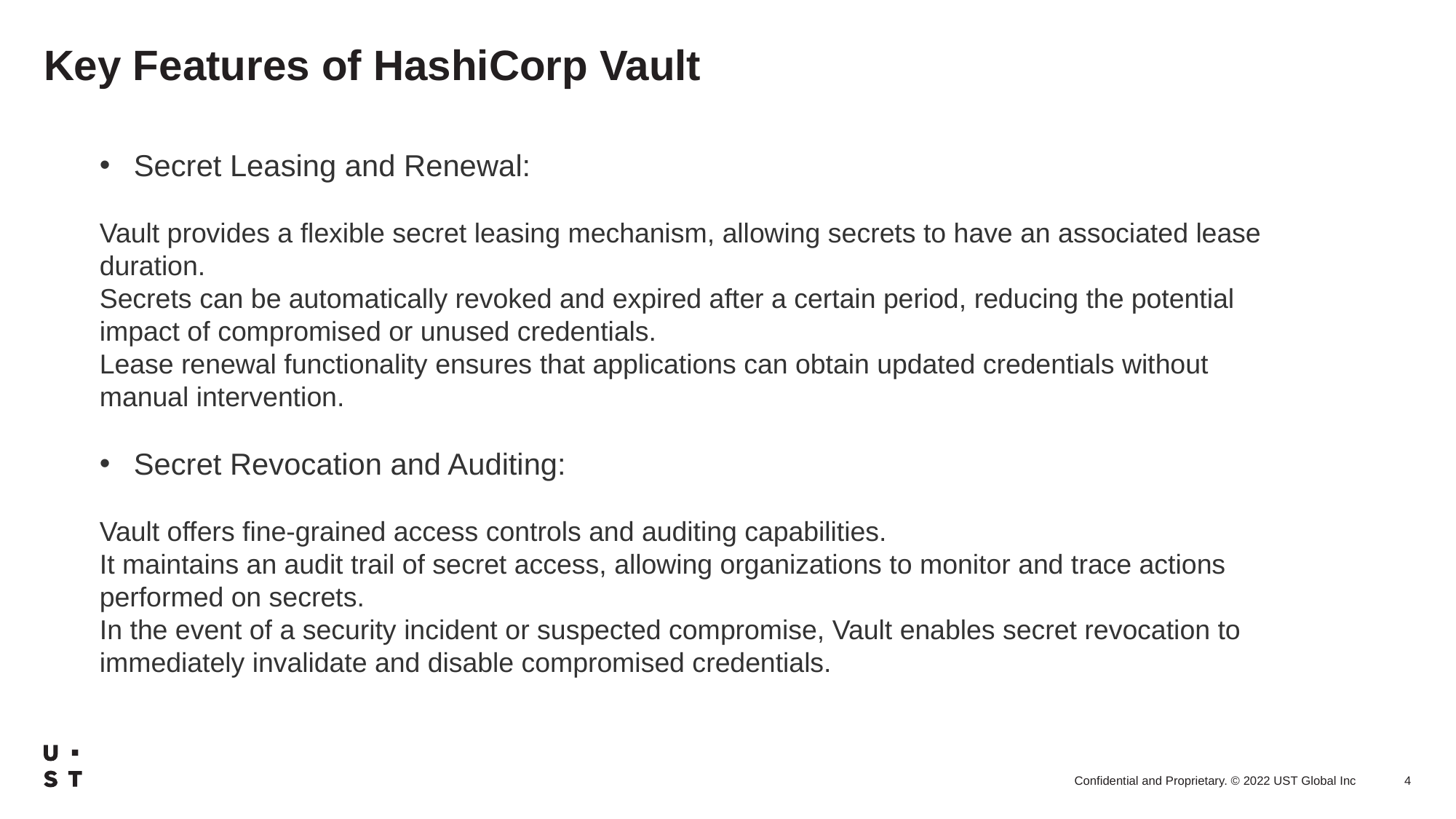

# Key Features of HashiCorp Vault
Secret Leasing and Renewal:

Vault provides a flexible secret leasing mechanism, allowing secrets to have an associated lease duration.
Secrets can be automatically revoked and expired after a certain period, reducing the potential impact of compromised or unused credentials.
Lease renewal functionality ensures that applications can obtain updated credentials without manual intervention.

Secret Revocation and Auditing:

Vault offers fine-grained access controls and auditing capabilities.
It maintains an audit trail of secret access, allowing organizations to monitor and trace actions performed on secrets.
In the event of a security incident or suspected compromise, Vault enables secret revocation to immediately invalidate and disable compromised credentials.